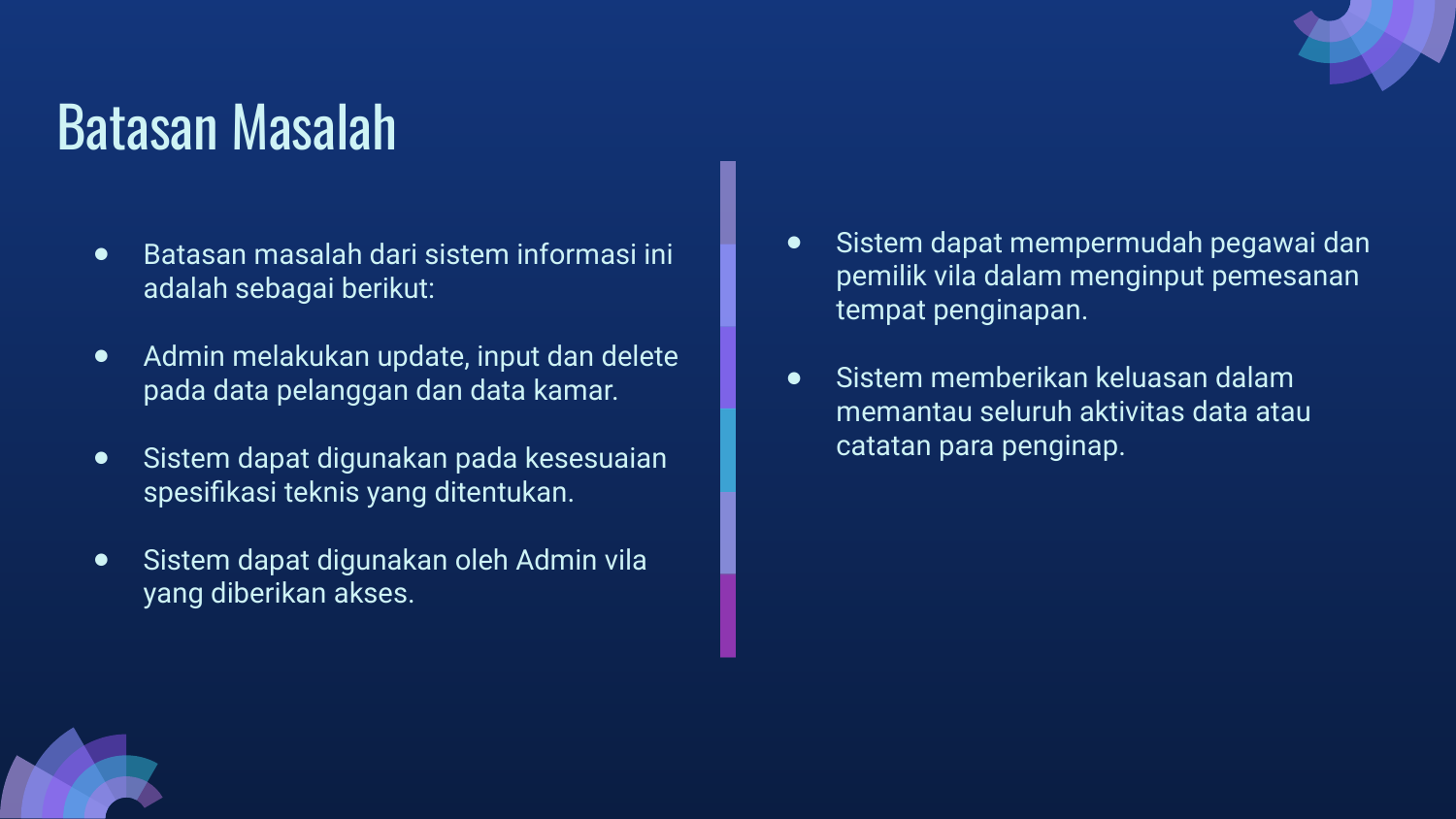

# Batasan Masalah

Sistem dapat mempermudah pegawai dan pemilik vila dalam menginput pemesanan tempat penginapan.

Sistem memberikan keluasan dalam memantau seluruh aktivitas data atau catatan para penginap.

Batasan masalah dari sistem informasi ini adalah sebagai berikut:

Admin melakukan update, input dan delete pada data pelanggan dan data kamar.

Sistem dapat digunakan pada kesesuaian spesifikasi teknis yang ditentukan.

Sistem dapat digunakan oleh Admin vila yang diberikan akses.